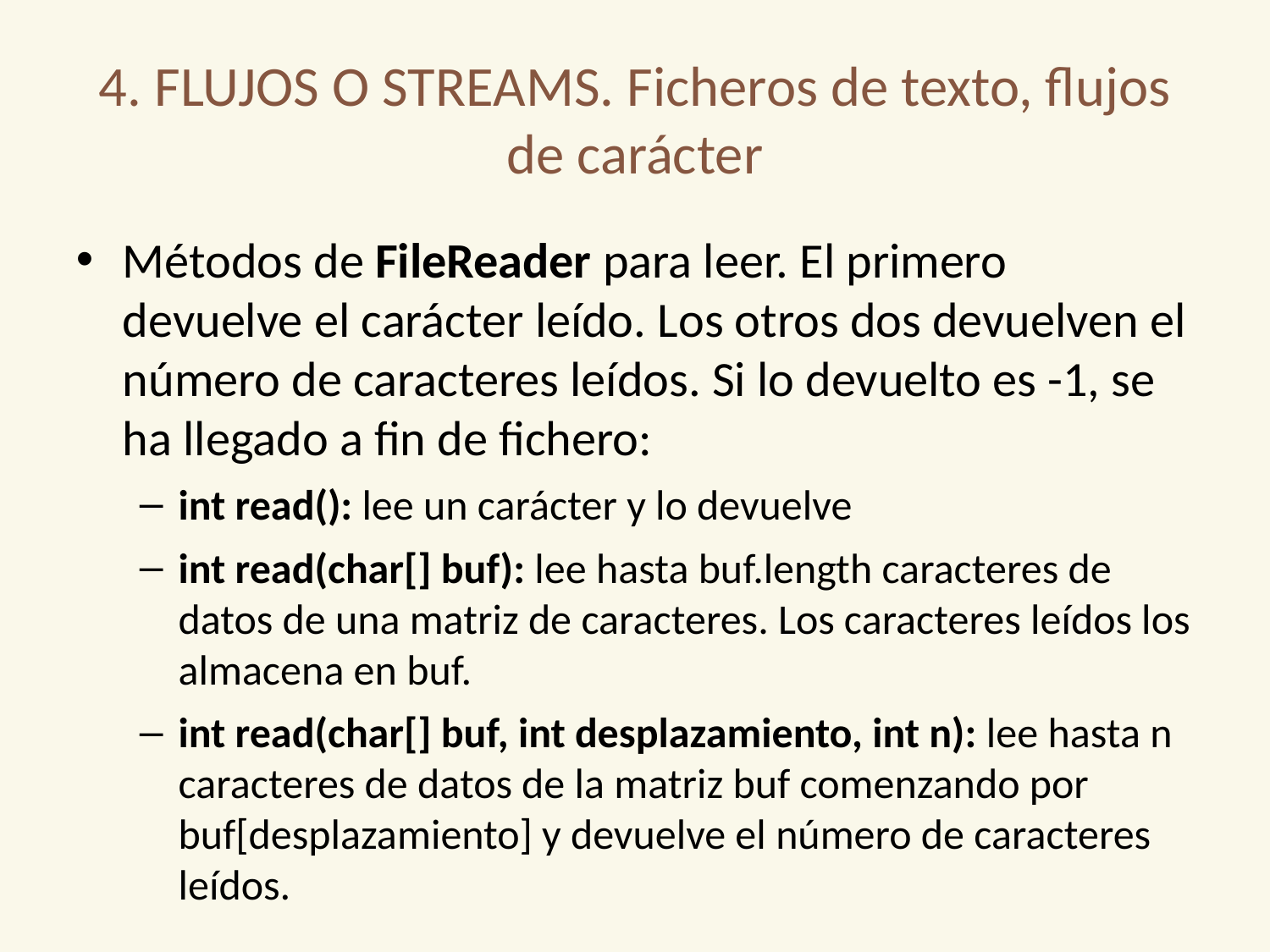

4. FLUJOS O STREAMS. Ficheros de texto, flujos de carácter
Métodos de FileReader para leer. El primero devuelve el carácter leído. Los otros dos devuelven el número de caracteres leídos. Si lo devuelto es -1, se ha llegado a fin de fichero:
int read(): lee un carácter y lo devuelve
int read(char[] buf): lee hasta buf.length caracteres de datos de una matriz de caracteres. Los caracteres leídos los almacena en buf.
int read(char[] buf, int desplazamiento, int n): lee hasta n caracteres de datos de la matriz buf comenzando por buf[desplazamiento] y devuelve el número de caracteres leídos.